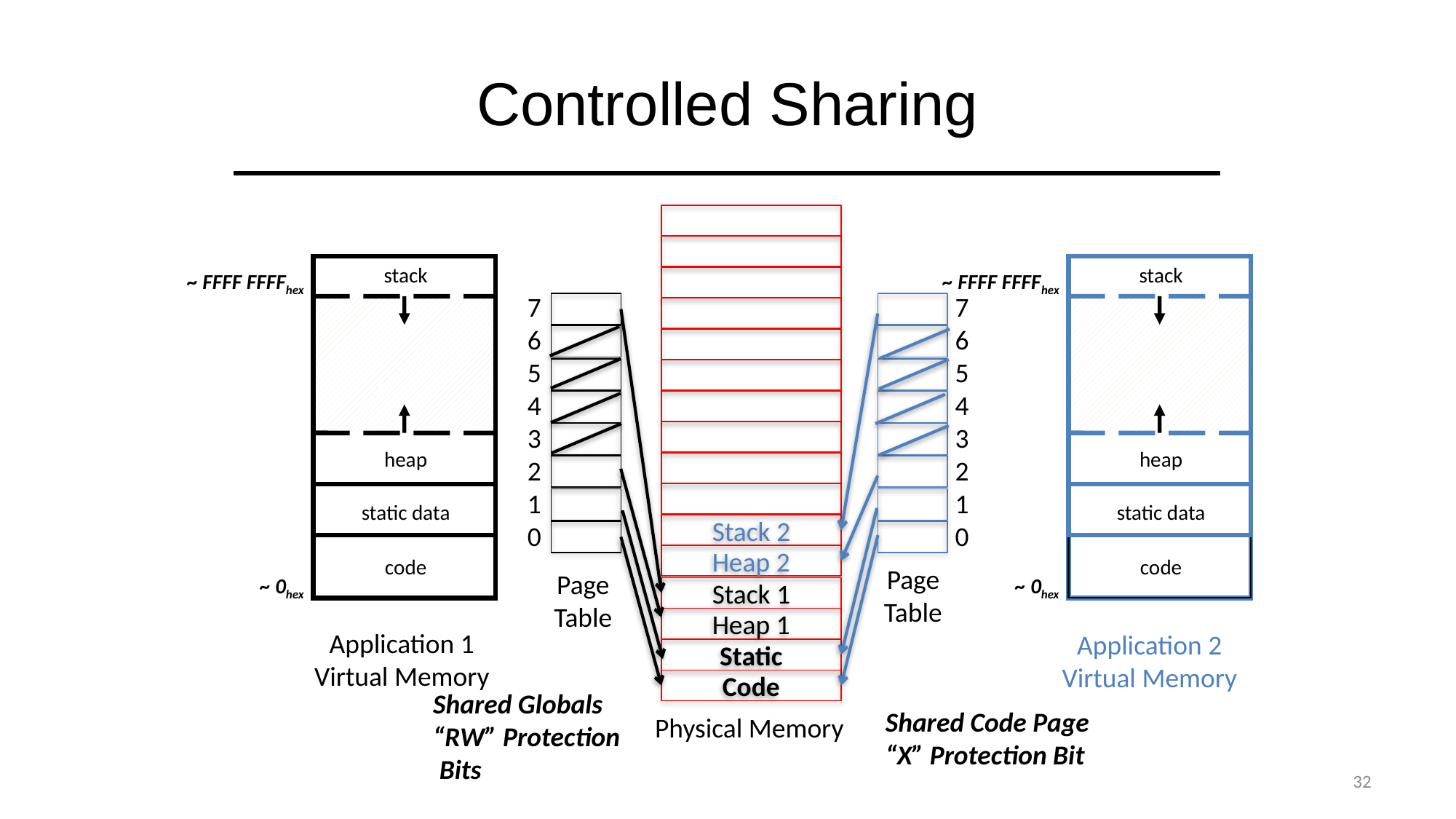

# Controlled Sharing

Stack 2
Heap 2
Stack 1
Heap 1
Static
Code

stack
~ FFFF FFFFhex

heap

static data

code
~ 0hex

stack
~ FFFF FFFFhex

heap

static data

code
~ 0hex
7
6
5
4
3
2
1
0

7
6
5
4
3
2
1
0

Page
Table
Page
Table
Application 1
Virtual Memory
Application 2
Virtual Memory
Shared Globals
“RW” Protection
 Bits
Shared Code Page
“X” Protection Bit
Physical Memory
32